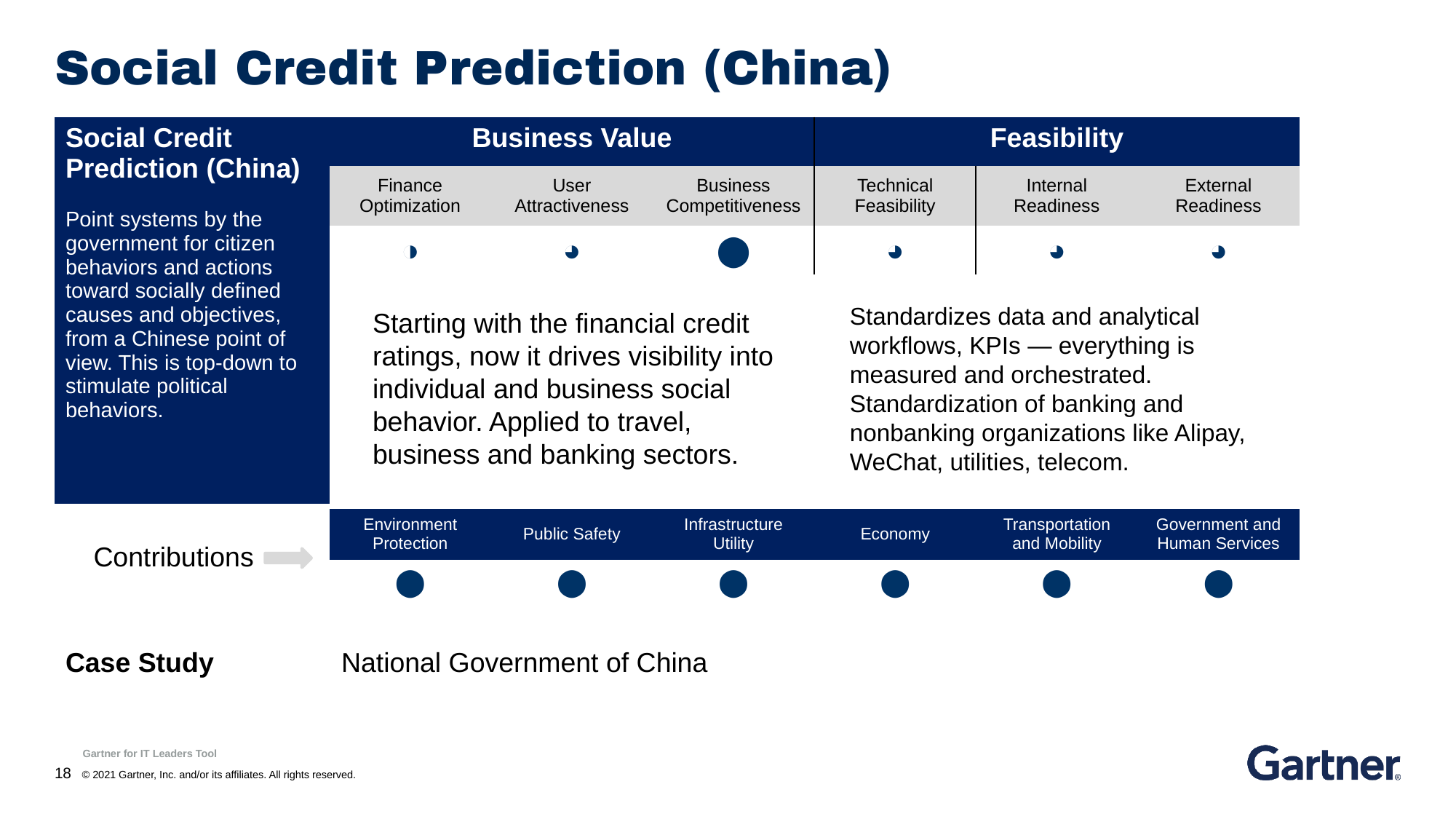

# Social Credit Prediction (China)
| Business Value |  |  | Feasibility |  |  |
| --- | --- | --- | --- | --- | --- |
| Finance Optimization | User Attractiveness | Business Competitiveness | Technical Feasibility | Internal Readiness | External Readiness |
| ◑ | ◕ | ⬤ | ◕ | ◕ | ◕ |
| Social Credit Prediction (China) Point systems by the government for citizen behaviors and actions toward socially defined causes and objectives, from a Chinese point of view. This is top-down to stimulate political behaviors. |
| --- |
Standardizes data and analytical workflows, KPIs — everything is measured and orchestrated. Standardization of banking and nonbanking organizations like Alipay, WeChat, utilities, telecom.
Starting with the financial credit ratings, now it drives visibility into individual and business social behavior. Applied to travel, business and banking sectors.
| Environment Protection | Public Safety | Infrastructure Utility | Economy | Transportation and Mobility | Government and Human Services |
| --- | --- | --- | --- | --- | --- |
| ⬤ | ⬤ | ⬤ | ⬤ | ⬤ | ⬤ |
Contributions

| Case Study | National Government of China |
| --- | --- |